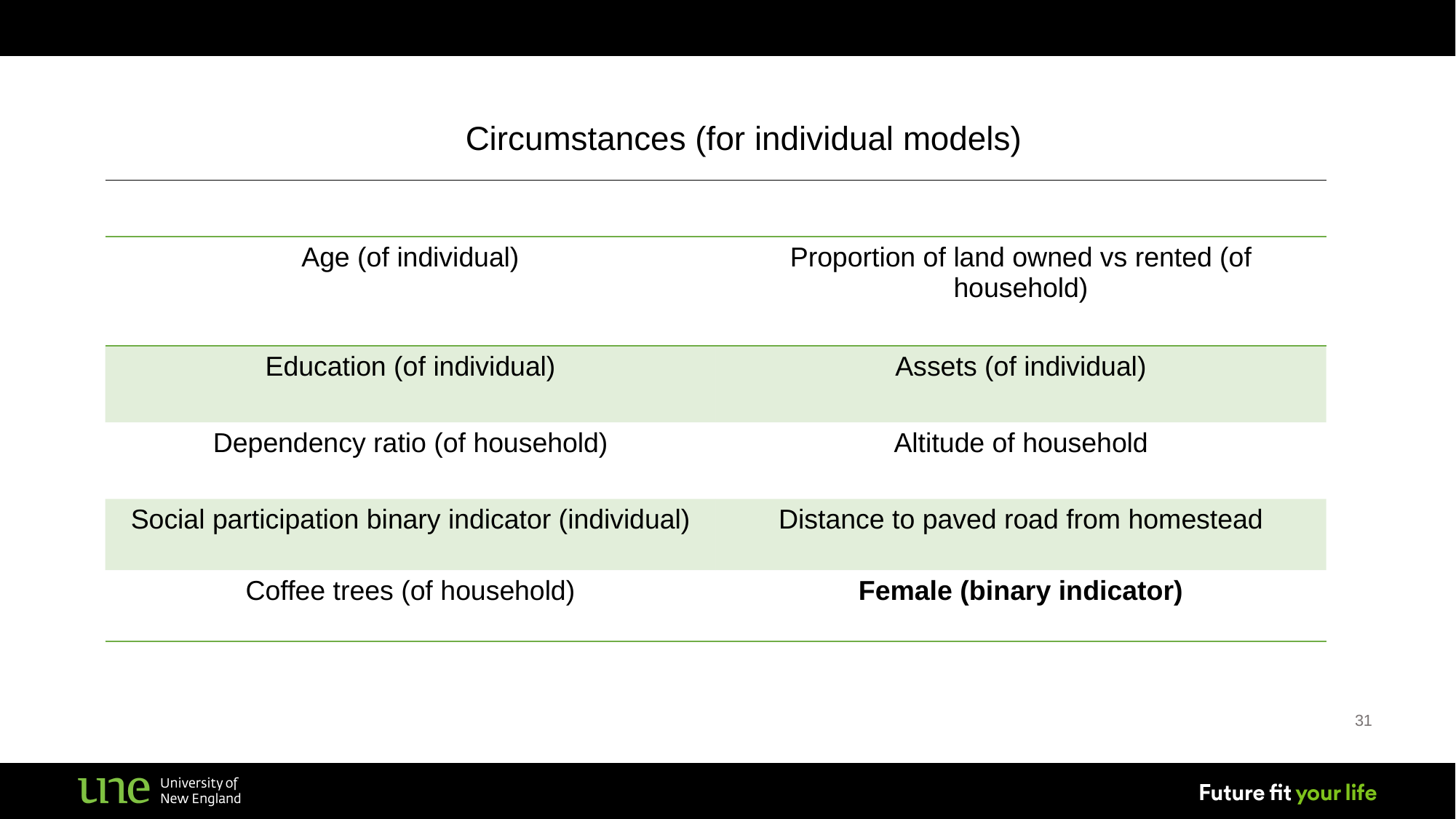

Circumstances (for individual models)
| Age (of individual) | Proportion of land owned vs rented (of household) |
| --- | --- |
| Education (of individual) | Assets (of individual) |
| Dependency ratio (of household) | Altitude of household |
| Social participation binary indicator (individual) | Distance to paved road from homestead |
| Coffee trees (of household) | Female (binary indicator) |
31